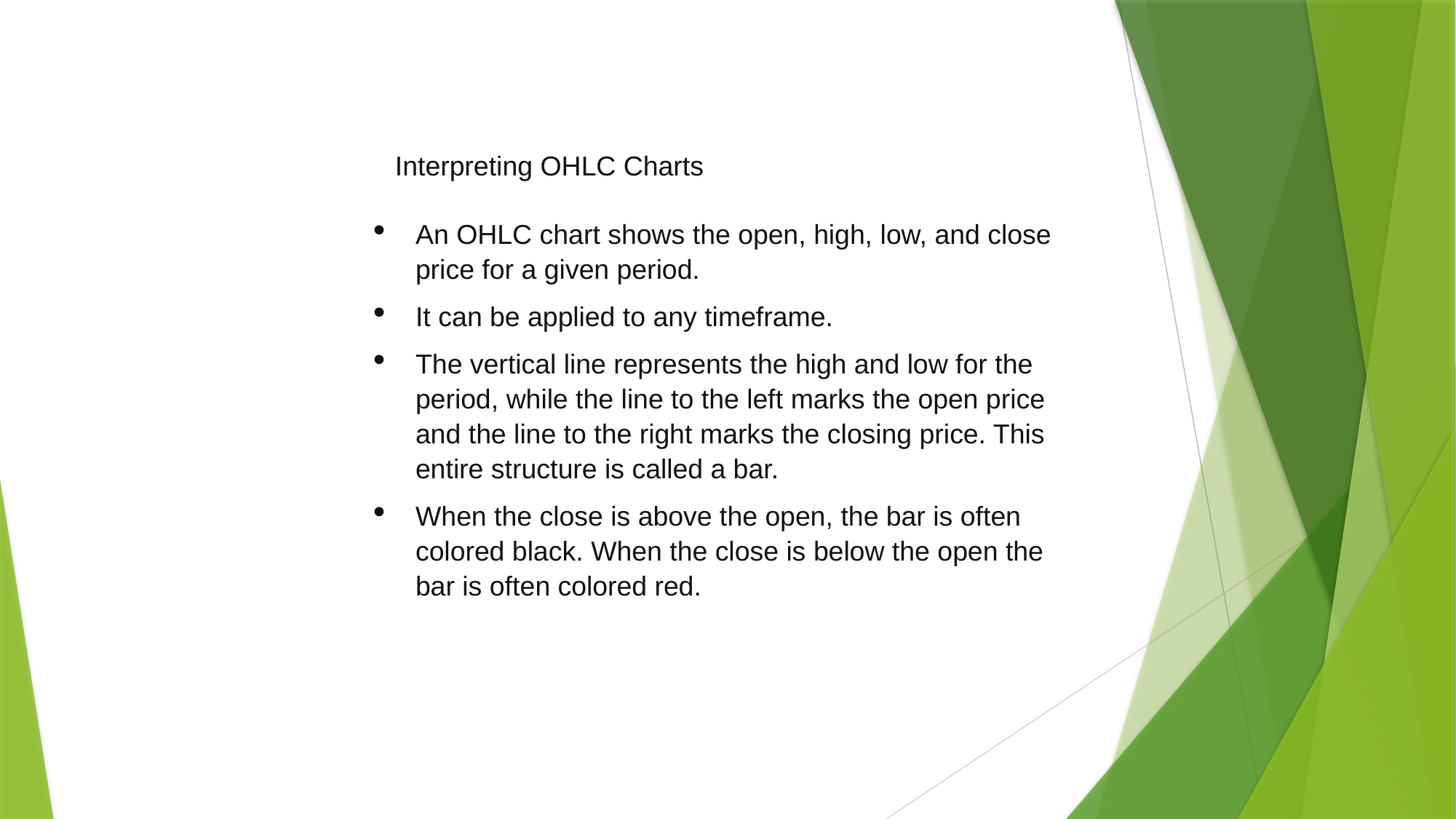

Interpreting OHLC Charts
An OHLC chart shows the open, high, low, and close price for a given period.
It can be applied to any timeframe.
The vertical line represents the high and low for the period, while the line to the left marks the open price and the line to the right marks the closing price. This entire structure is called a bar.
When the close is above the open, the bar is often colored black. When the close is below the open the bar is often colored red.